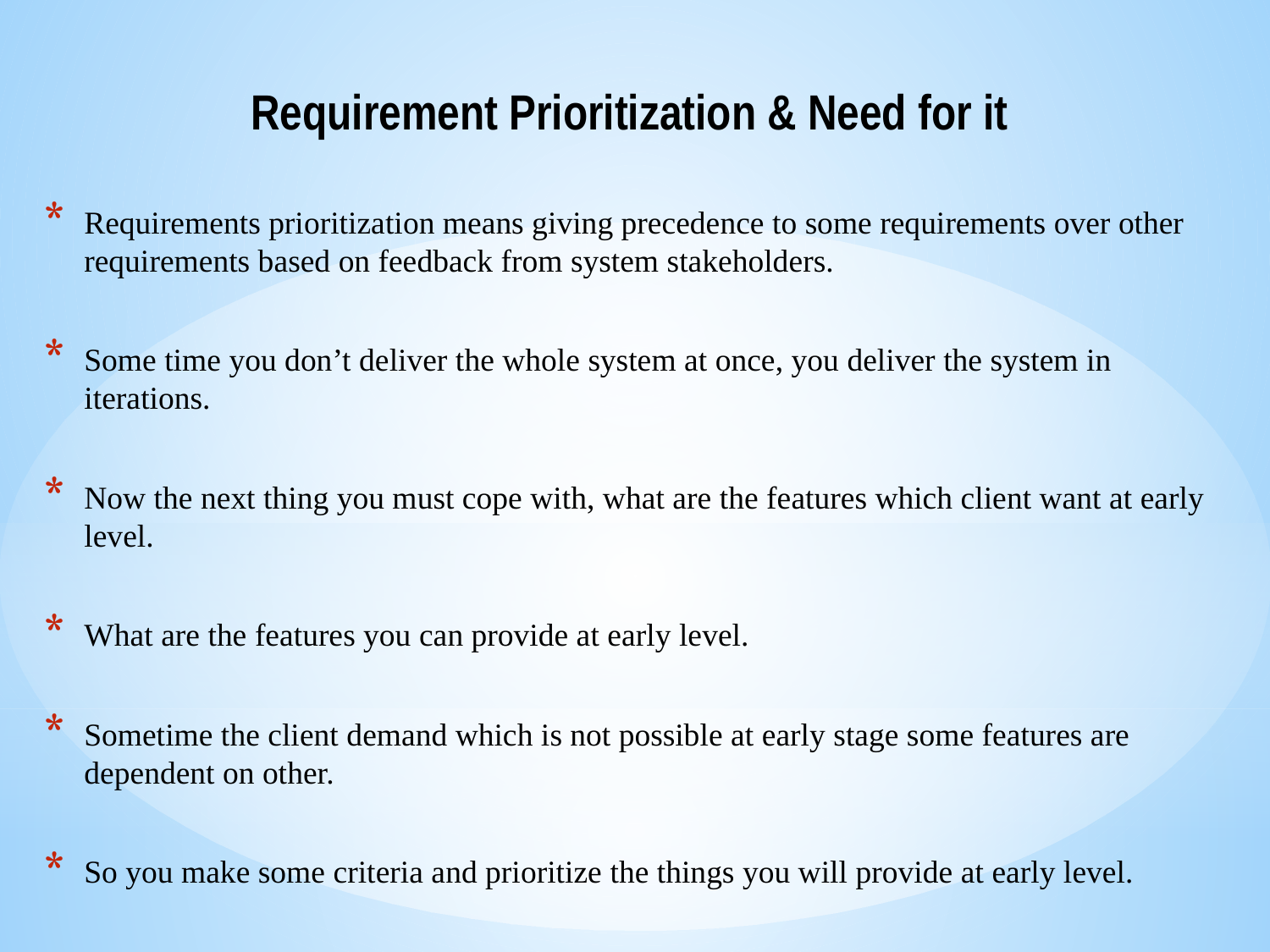

# Requirement Prioritization & Need for it
Requirements prioritization means giving precedence to some requirements over other requirements based on feedback from system stakeholders.

Some time you don’t deliver the whole system at once, you deliver the system in iterations.

Now the next thing you must cope with, what are the features which client want at early level.

What are the features you can provide at early level.

Sometime the client demand which is not possible at early stage some features are dependent on other.

So you make some criteria and prioritize the things you will provide at early level.